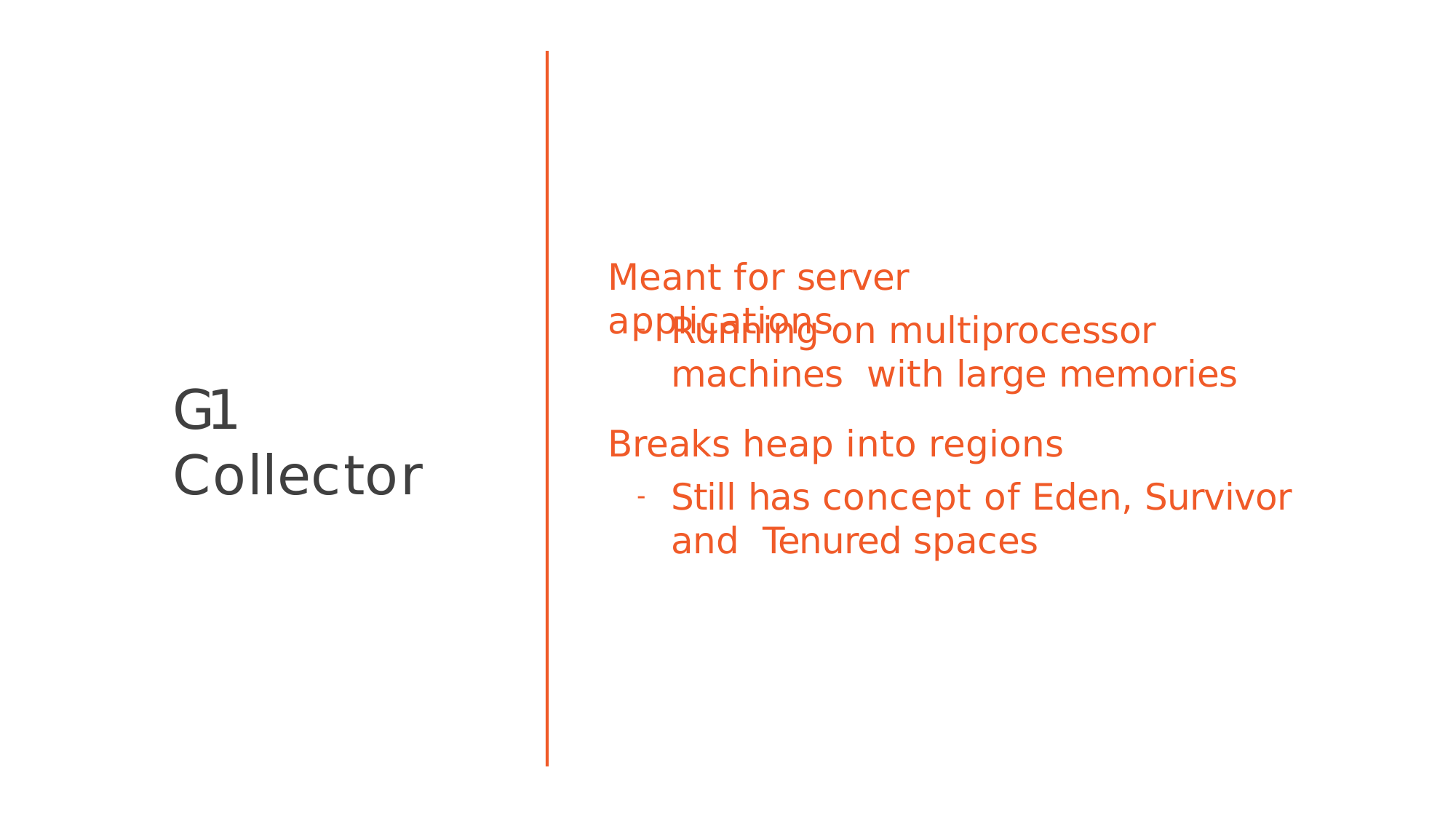

# Meant for server applications
Running on multiprocessor machines  with large memories
Breaks heap into regions
Still has concept of Eden, Survivor and  Tenured spaces
G1 Collector
38